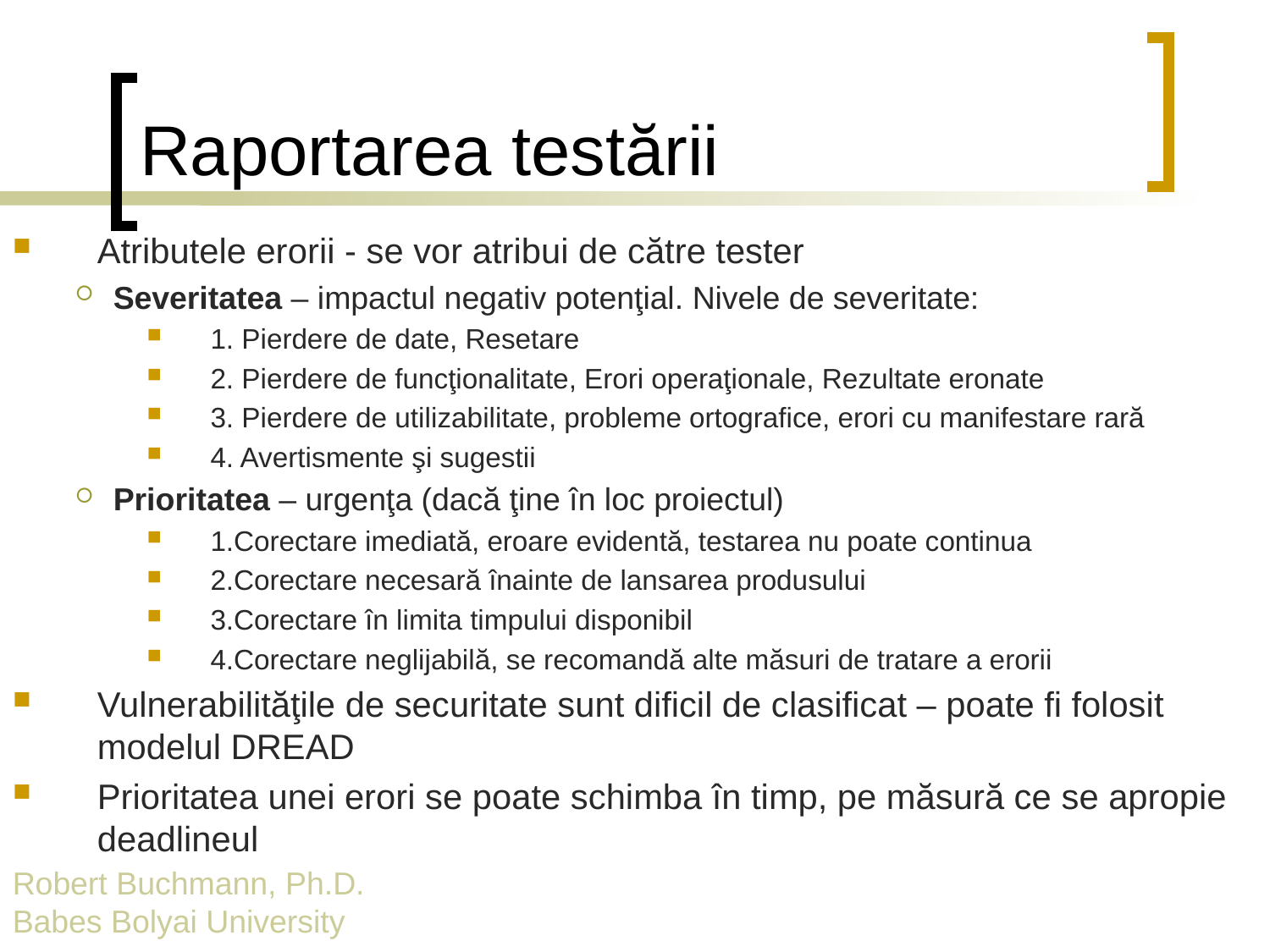

# Raportarea testării
Atributele erorii - se vor atribui de către tester
Severitatea – impactul negativ potenţial. Nivele de severitate:
1. Pierdere de date, Resetare
2. Pierdere de funcţionalitate, Erori operaţionale, Rezultate eronate
3. Pierdere de utilizabilitate, probleme ortografice, erori cu manifestare rară
4. Avertismente şi sugestii
Prioritatea – urgenţa (dacă ţine în loc proiectul)
1.Corectare imediată, eroare evidentă, testarea nu poate continua
2.Corectare necesară înainte de lansarea produsului
3.Corectare în limita timpului disponibil
4.Corectare neglijabilă, se recomandă alte măsuri de tratare a erorii
Vulnerabilităţile de securitate sunt dificil de clasificat – poate fi folosit modelul DREAD
Prioritatea unei erori se poate schimba în timp, pe măsură ce se apropie deadlineul